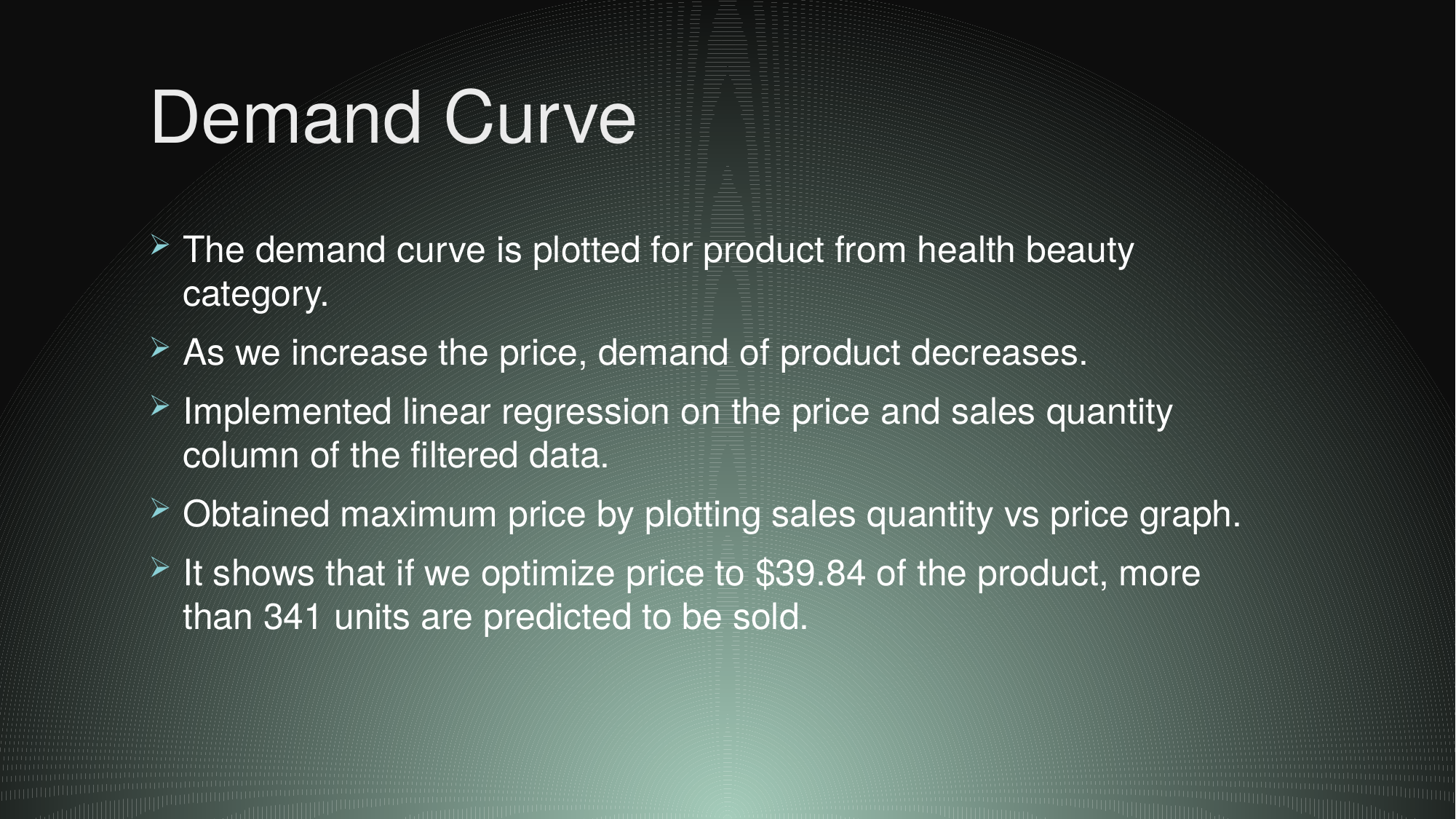

# Demand Curve
The demand curve is plotted for product from health beauty category.
As we increase the price, demand of product decreases.
Implemented linear regression on the price and sales quantity column of the filtered data.
Obtained maximum price by plotting sales quantity vs price graph.
It shows that if we optimize price to $39.84 of the product, more than 341 units are predicted to be sold.